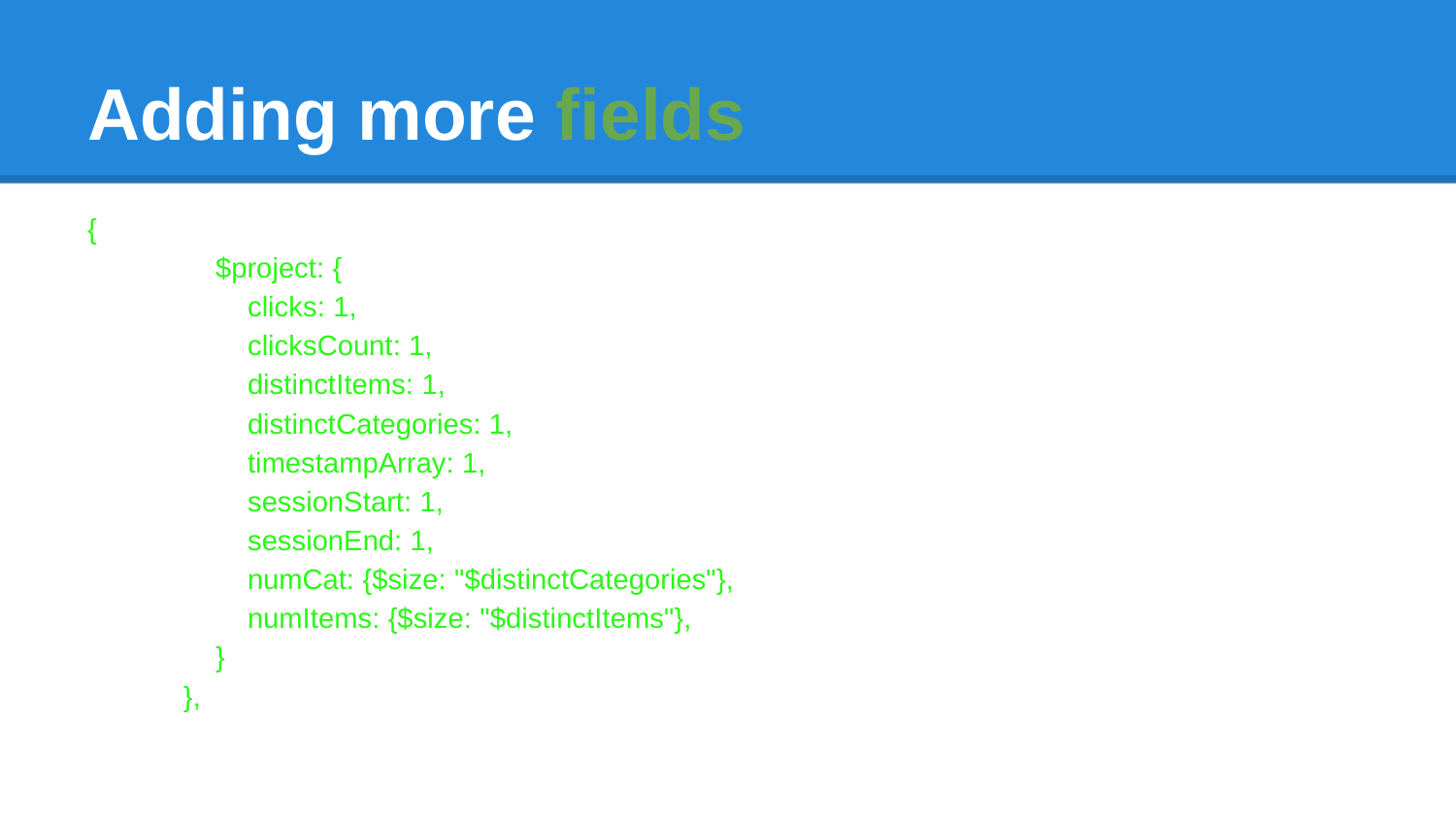

# Adding more fields
{
                $project: {
                    clicks: 1,
                    clicksCount: 1,
                    distinctItems: 1,
                    distinctCategories: 1,
                    timestampArray: 1,
                    sessionStart: 1,
                    sessionEnd: 1,
                    numCat: {$size: "$distinctCategories"},
                    numItems: {$size: "$distinctItems"},
                }
            },